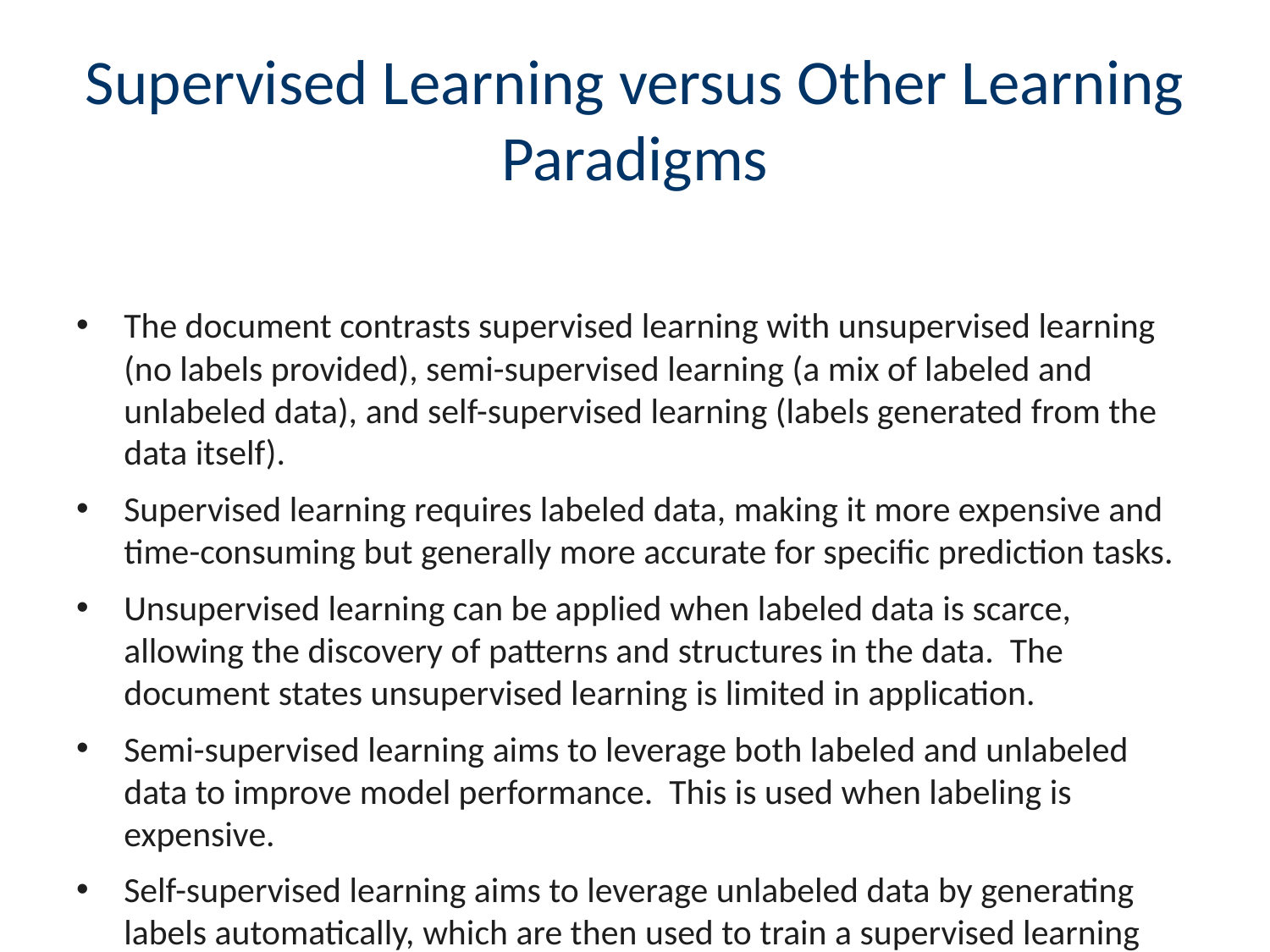

# Supervised Learning versus Other Learning Paradigms

The document contrasts supervised learning with unsupervised learning (no labels provided), semi-supervised learning (a mix of labeled and unlabeled data), and self-supervised learning (labels generated from the data itself).
Supervised learning requires labeled data, making it more expensive and time-consuming but generally more accurate for specific prediction tasks.
Unsupervised learning can be applied when labeled data is scarce, allowing the discovery of patterns and structures in the data.  The document states unsupervised learning is limited in application.
Semi-supervised learning aims to leverage both labeled and unlabeled data to improve model performance.  This is used when labeling is expensive.
Self-supervised learning aims to leverage unlabeled data by generating labels automatically, which are then used to train a supervised learning model.